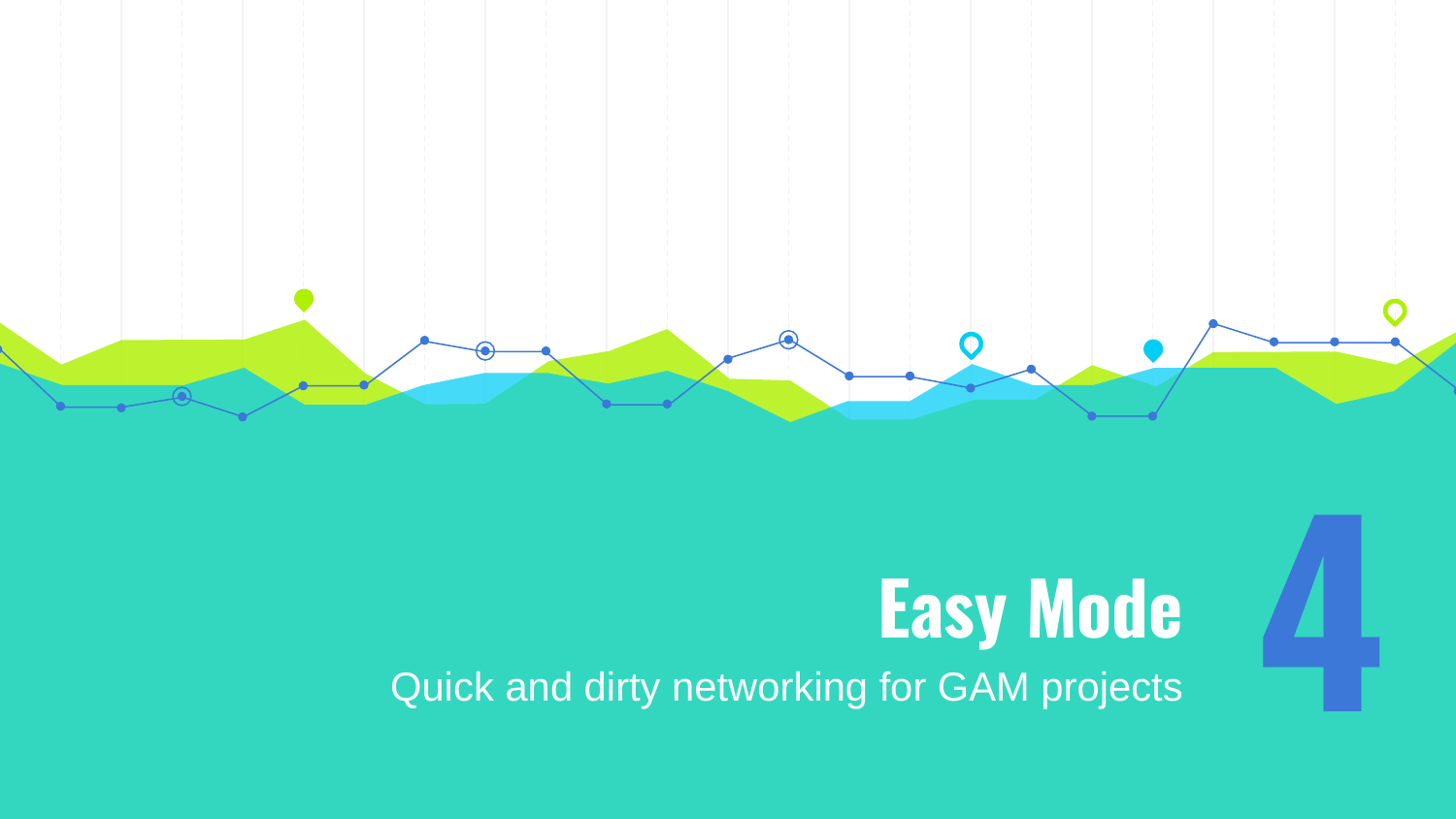

# Easy Mode
4
Quick and dirty networking for GAM projects